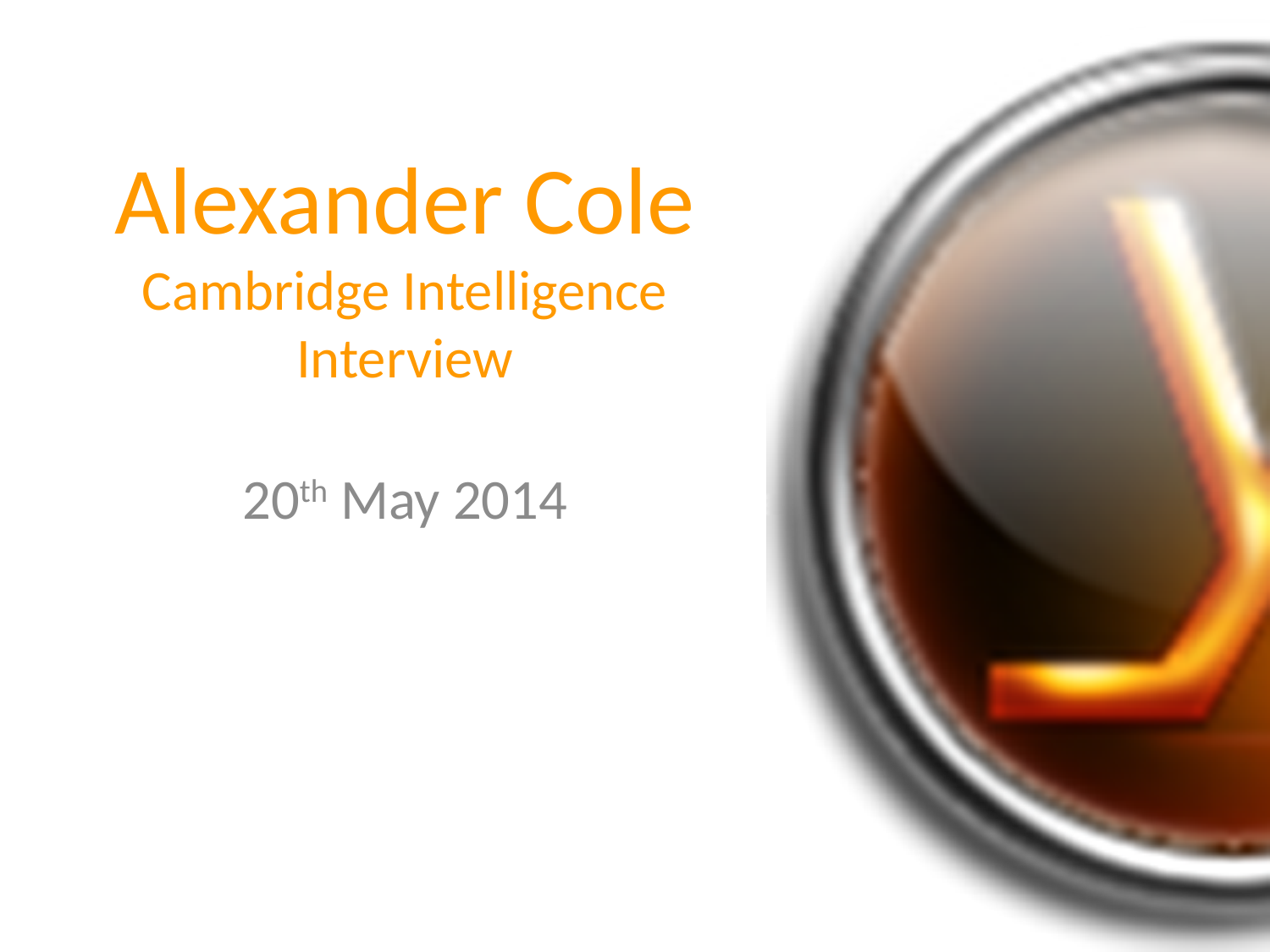

# Alexander Cole Cambridge Intelligence Interview
20th May 2014